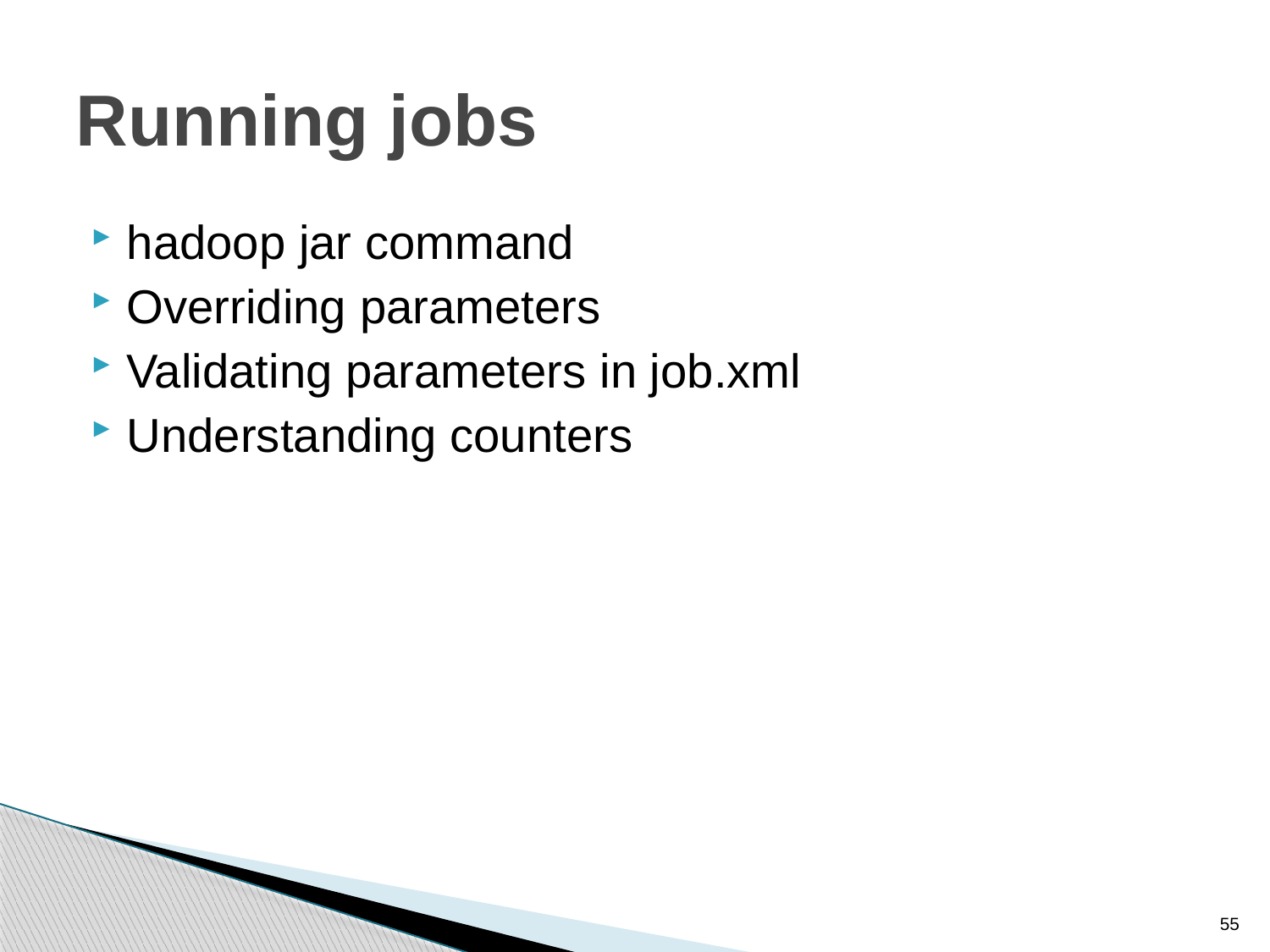

# Running jobs
hadoop jar command
Overriding parameters
Validating parameters in job.xml
Understanding counters
55